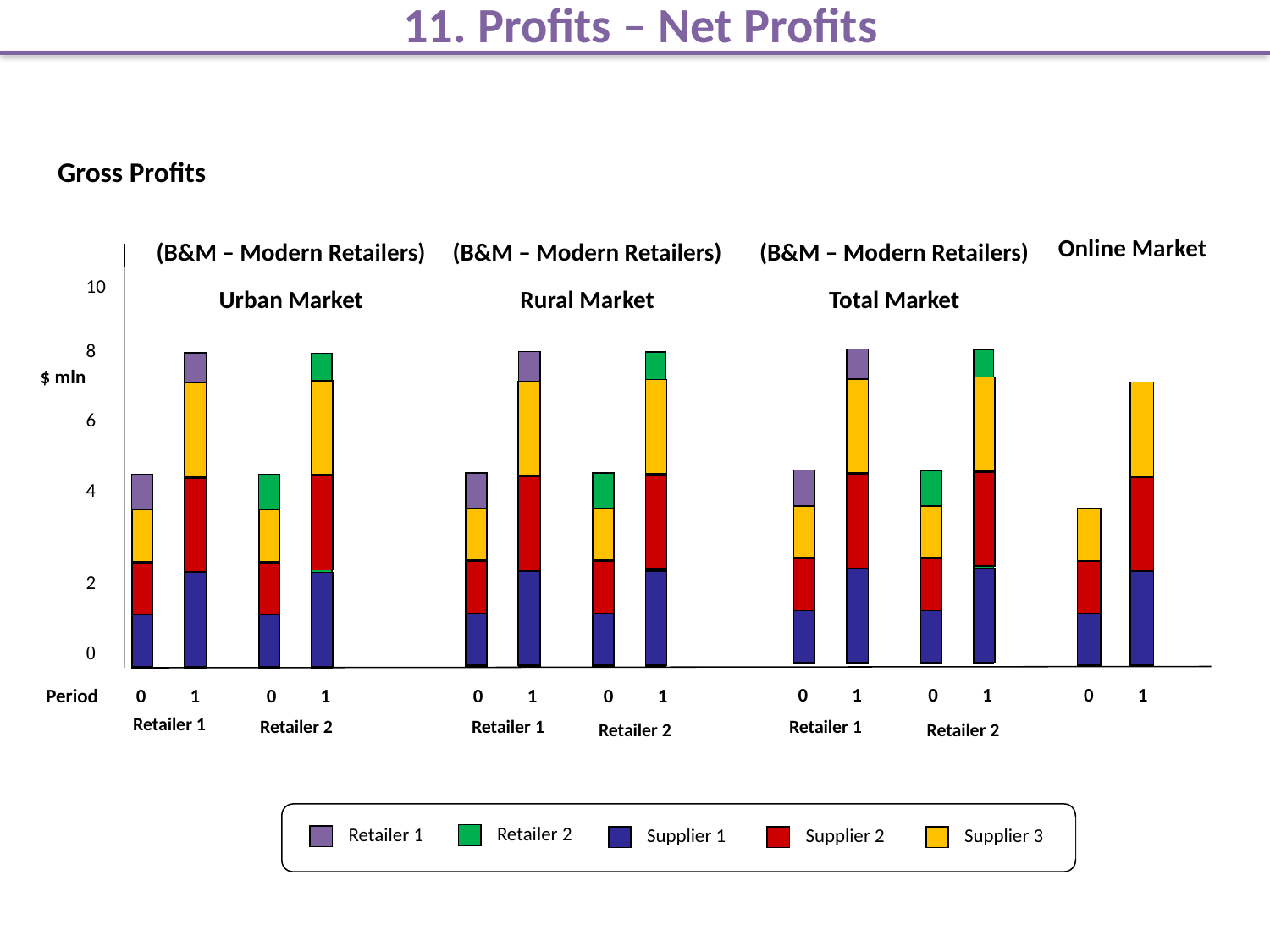

11. Profits – Net Profits
Gross Profits
Online Market
(B&M – Modern Retailers)
Urban Market
(B&M – Modern Retailers)
Rural Market
(B&M – Modern Retailers)
Total Market
10

8

6

4

2

0

$ mln

      0          1               0          1
      0          1
Period
      0          1               0          1
      0          1               0          1
Retailer 1
Retailer 2
Retailer 1
Retailer 1
Retailer 2
Retailer 2

Retailer 2
Retailer 1
Supplier 1
Supplier 2
Supplier 3